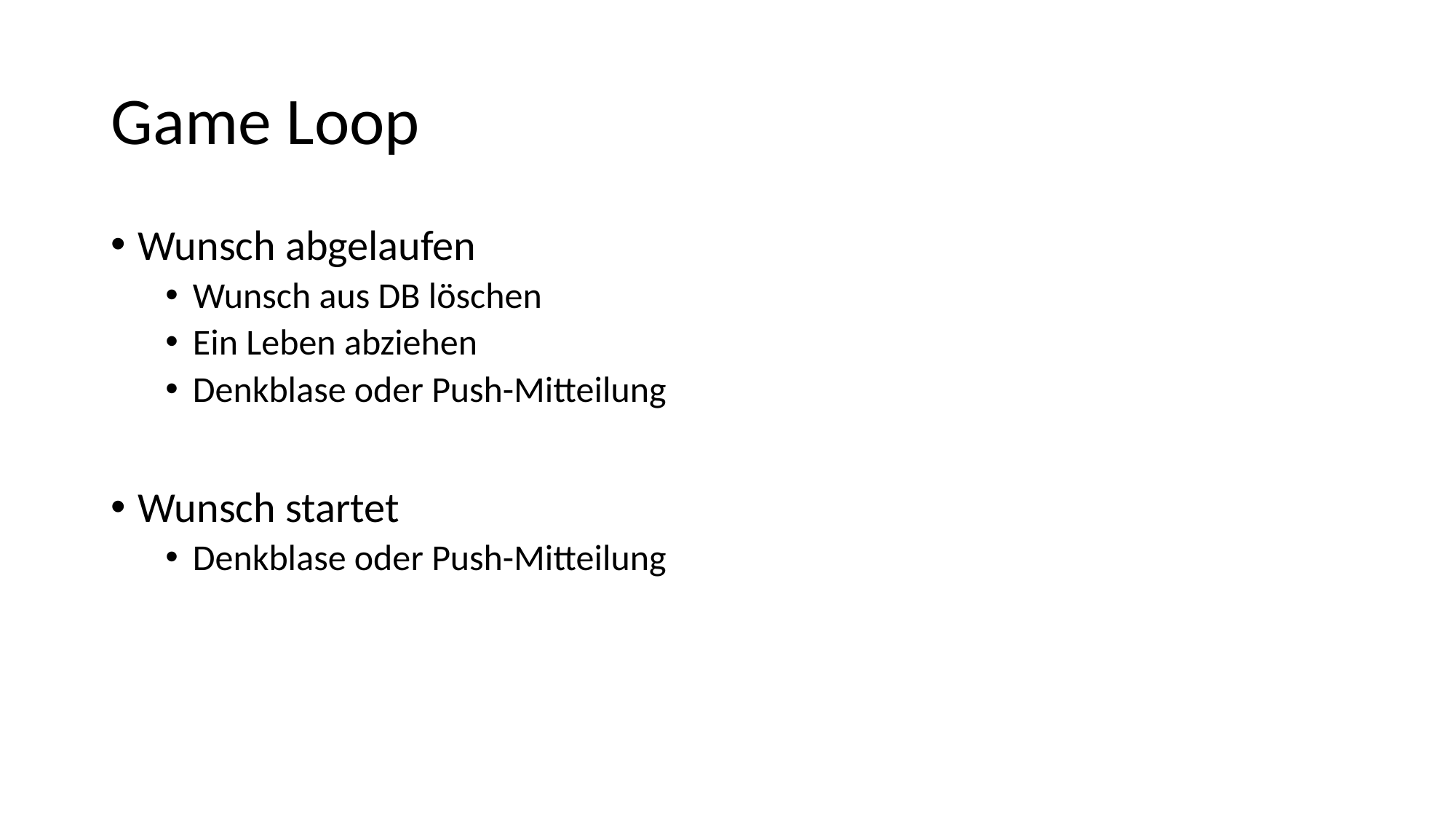

# Game Loop
Wunsch abgelaufen
Wunsch aus DB löschen
Ein Leben abziehen
Denkblase oder Push-Mitteilung

Wunsch startet
Denkblase oder Push-Mitteilung